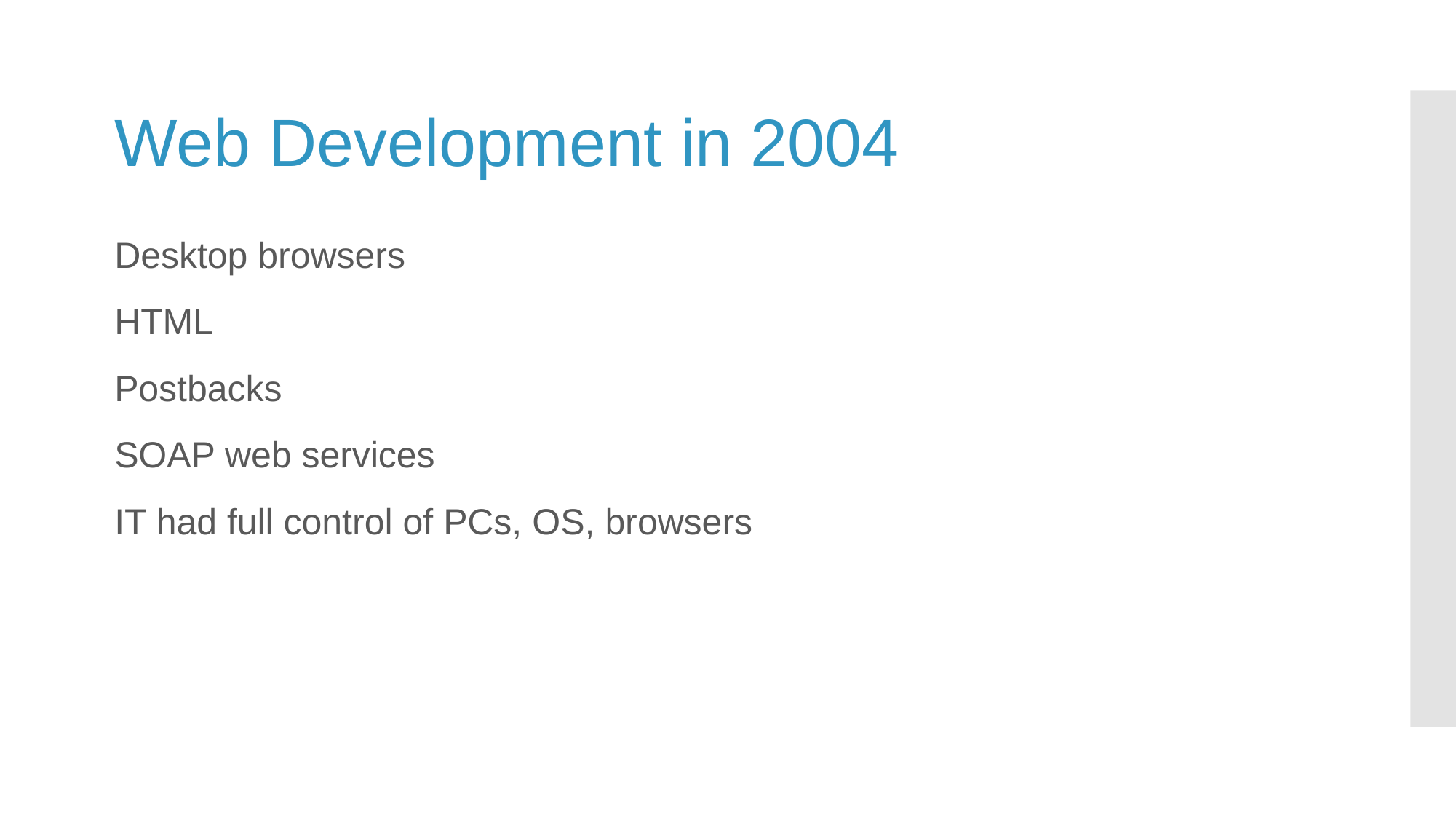

Web Development in 2004
Desktop browsers
HTML
Postbacks
SOAP web services
IT had full control of PCs, OS, browsers